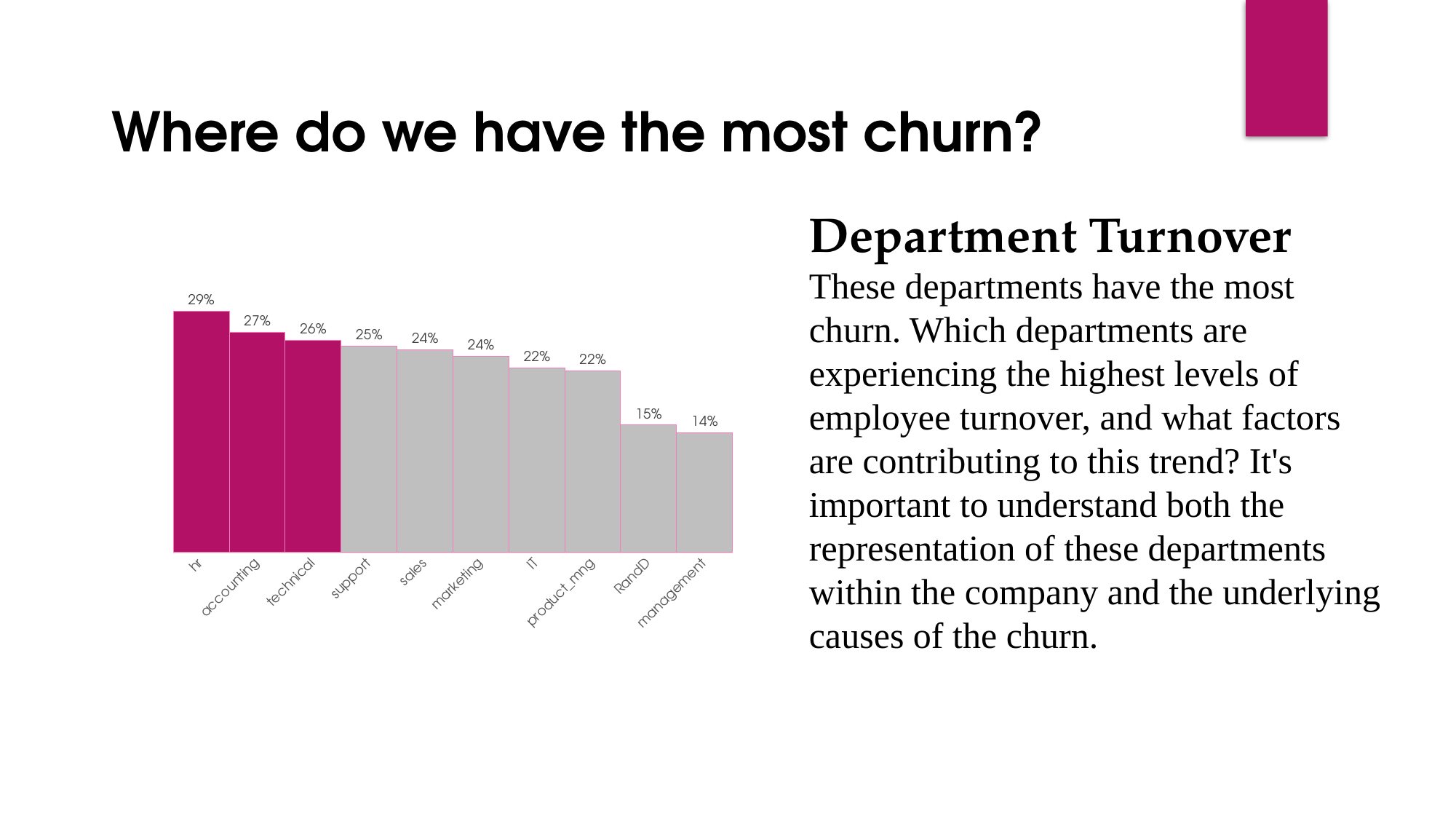

Where do we have the most churn?
Department Turnover
These departments have the most churn. Which departments are experiencing the highest levels of employee turnover, and what factors are contributing to this trend? It's important to understand both the representation of these departments within the company and the underlying causes of the churn.

### Chart

| Category |  |
|---|---|
| hr | 0.29093369418132614 |
| accounting | 0.26597131681877445 |
| technical | 0.25625 |
| support | 0.2489905787348587 |
| sales | 0.24492753623188407 |
| marketing | 0.2365967365967366 |
| IT | 0.22249388753056235 |
| product_mng | 0.21951219512195122 |
| RandD | 0.15374841168996187 |
| management | 0.14444444444444443 |